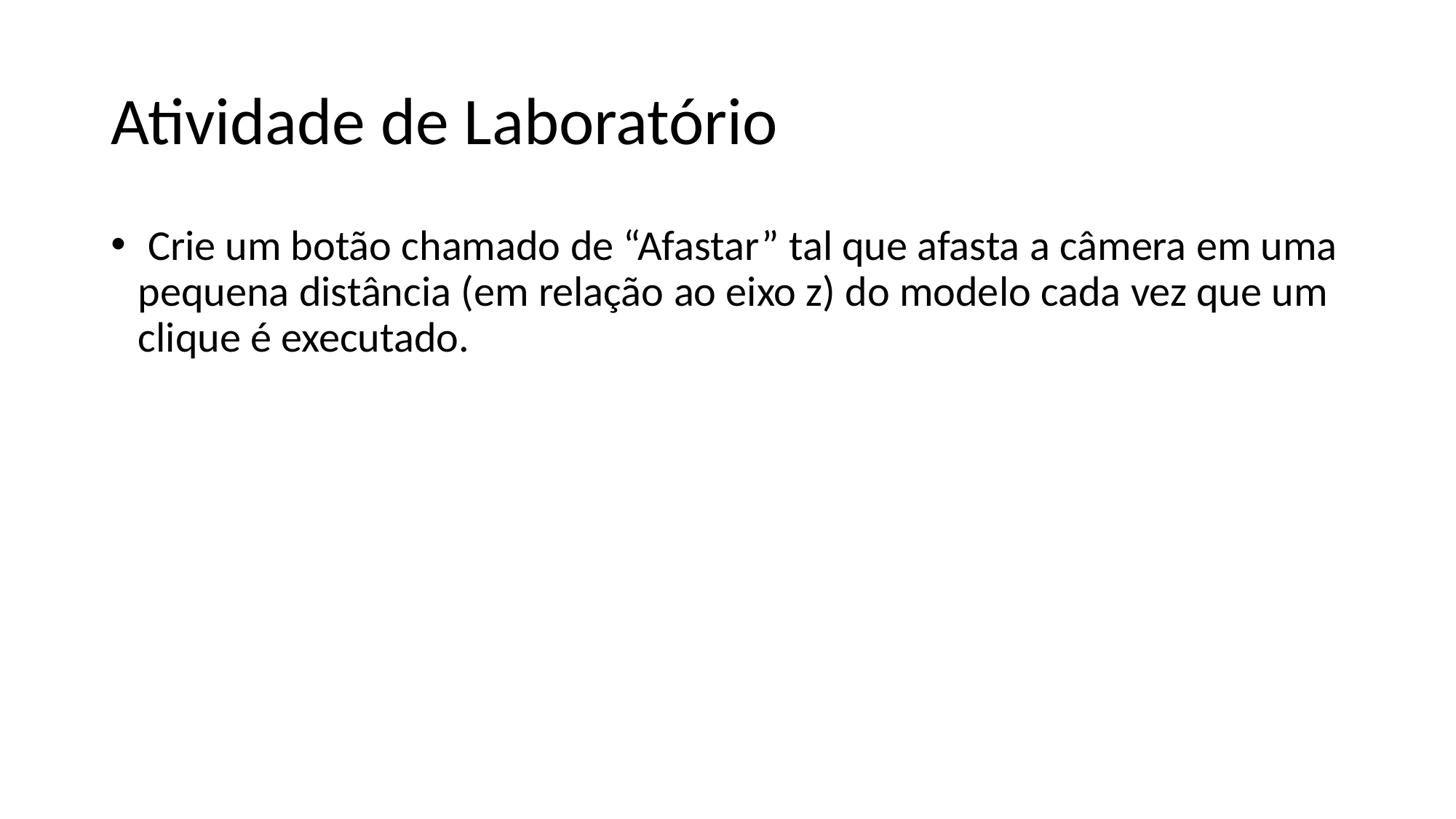

# Atividade de Laboratório
 Crie um botão chamado de “Afastar” tal que afasta a câmera em uma pequena distância (em relação ao eixo z) do modelo cada vez que um clique é executado.